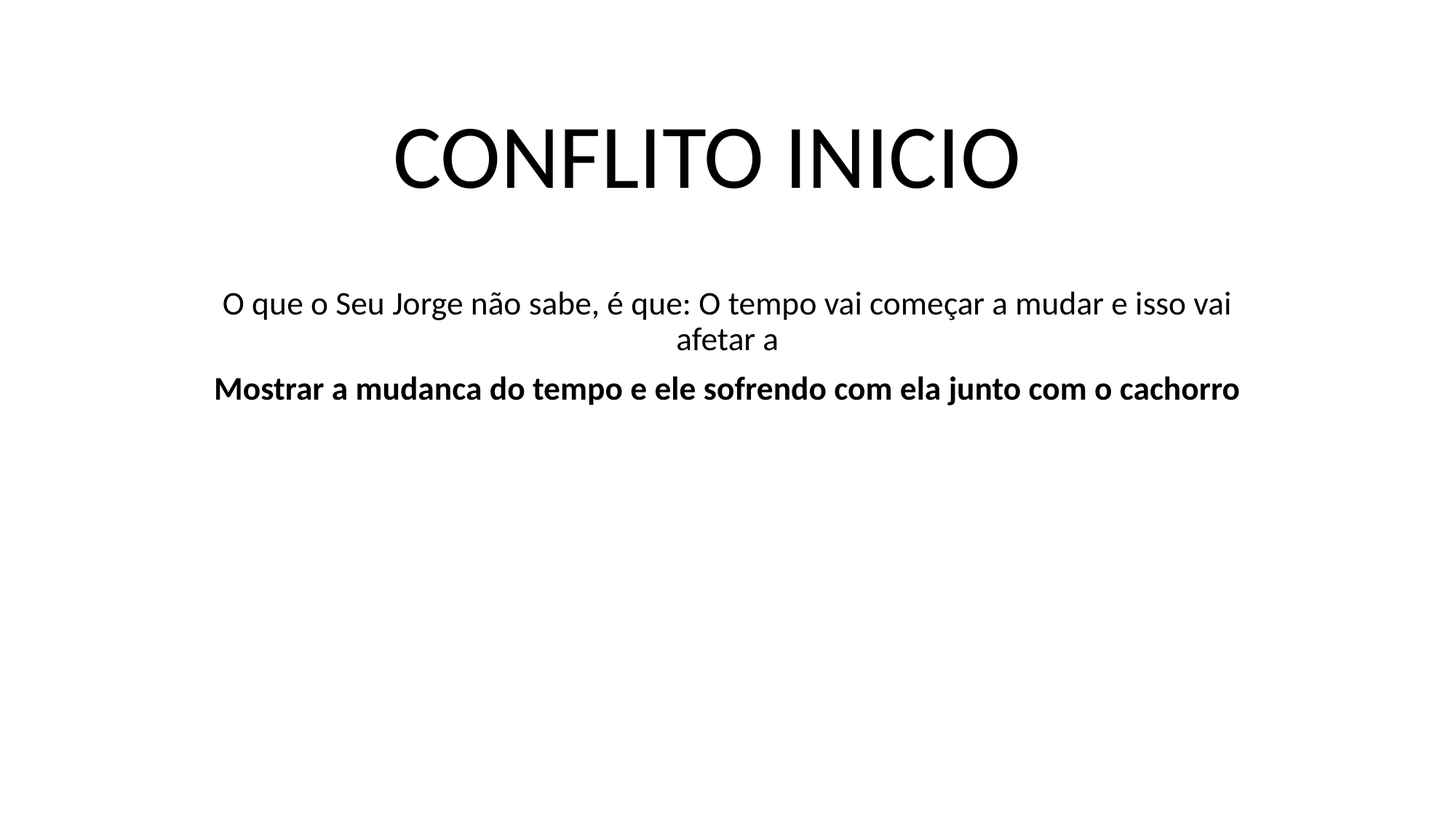

# CONFLITO INICIO
O que o Seu Jorge não sabe, é que: O tempo vai começar a mudar e isso vai afetar a
Mostrar a mudanca do tempo e ele sofrendo com ela junto com o cachorro